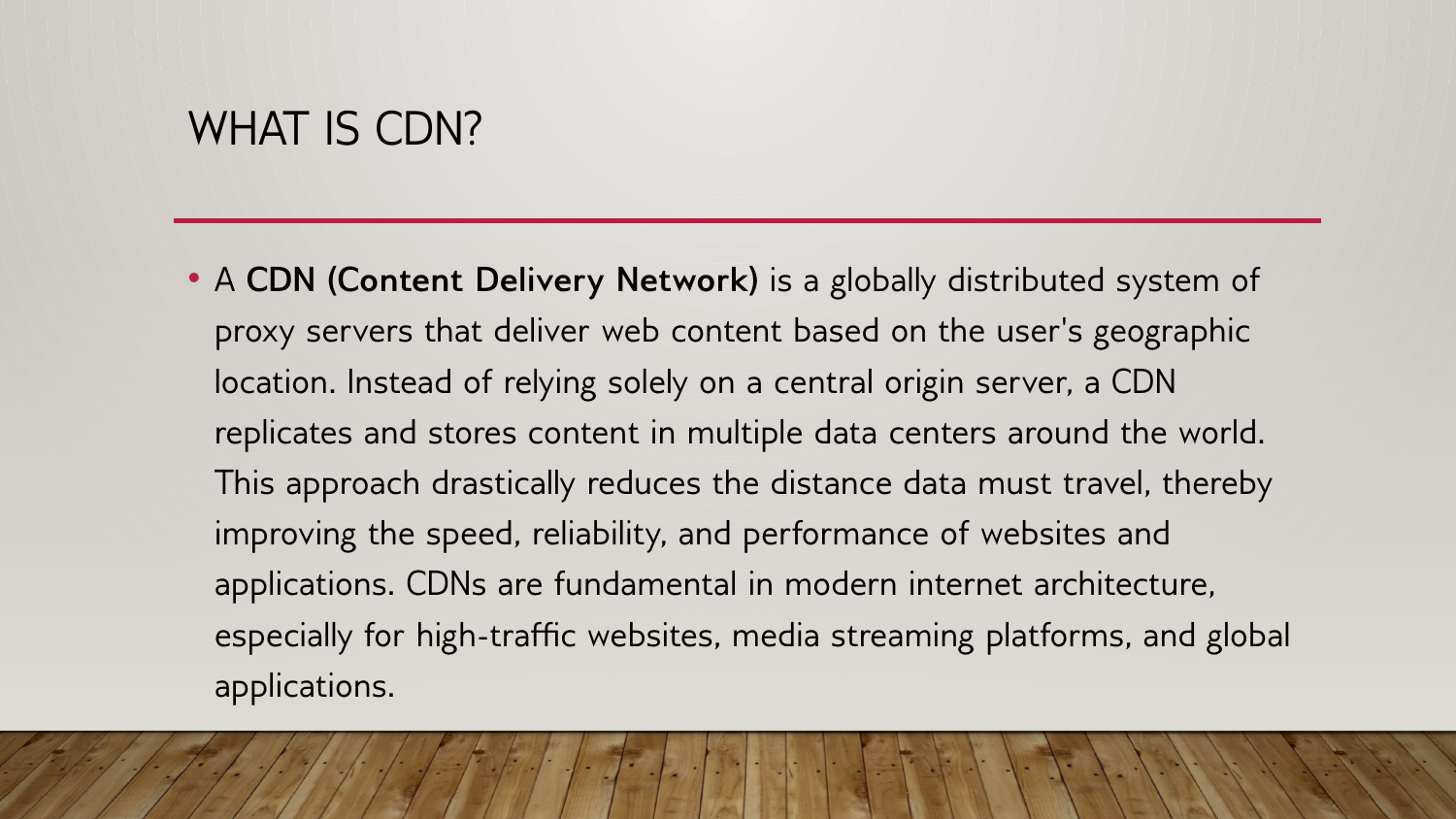

# What is CDN?
A CDN (Content Delivery Network) is a globally distributed system of proxy servers that deliver web content based on the user's geographic location. Instead of relying solely on a central origin server, a CDN replicates and stores content in multiple data centers around the world. This approach drastically reduces the distance data must travel, thereby improving the speed, reliability, and performance of websites and applications. CDNs are fundamental in modern internet architecture, especially for high-traffic websites, media streaming platforms, and global applications.